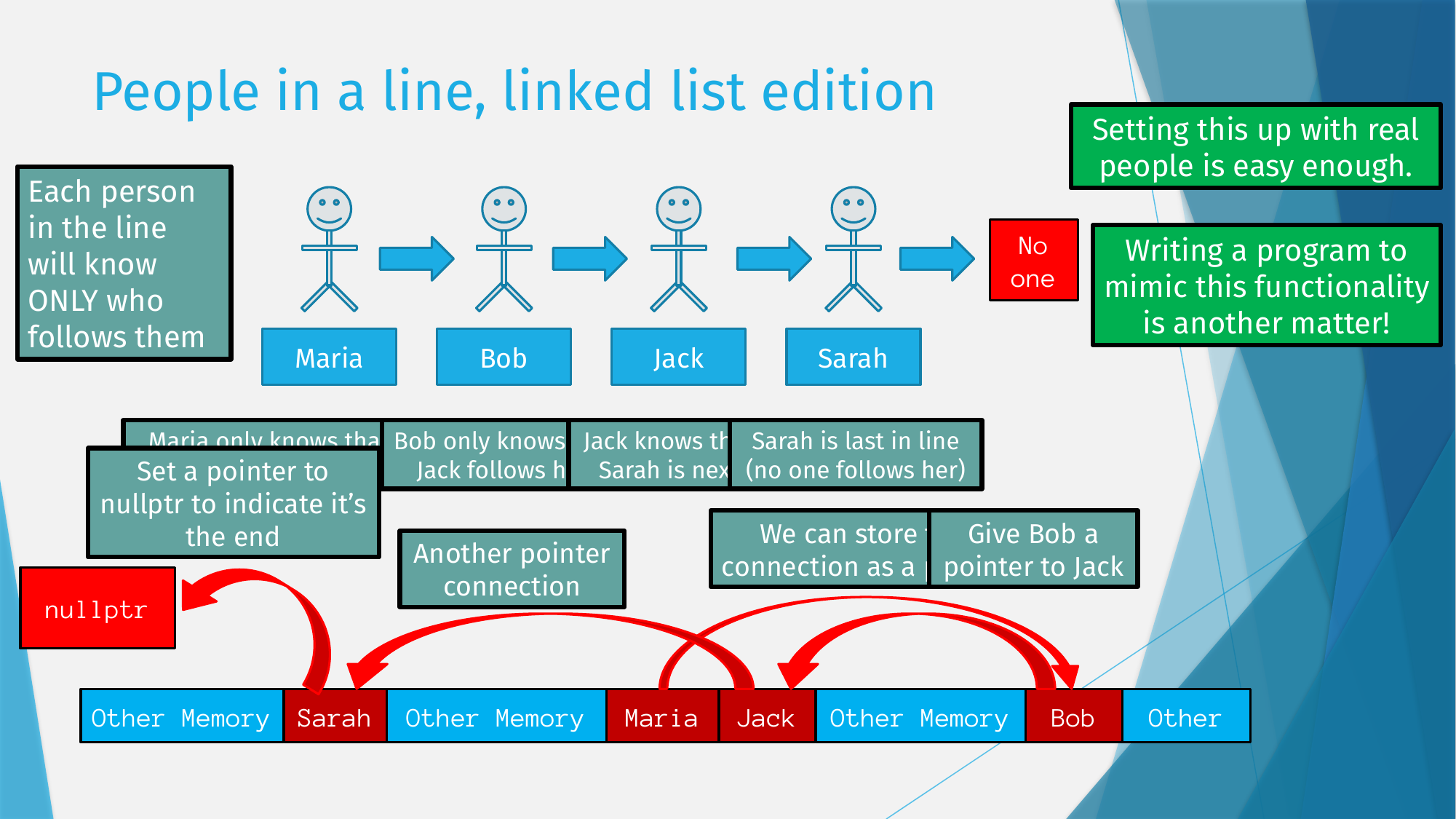

# People in a line, linked list edition
Setting this up with real people is easy enough.
Each person in the line will know ONLY who follows them

Maria
Bob
Jack
Sarah
No one
Writing a program to mimic this functionality is another matter!

Maria only knows that Bob comes after her
Bob only knows that Jack follows him
Jack knows that Sarah is next
Sarah is last in line (no one follows her)
Set a pointer to nullptr to indicate it’s the end
We can store that connection as a pointer
Give Bob a pointer to Jack
Another pointer connection
nullptr

Maria
Jack
Sarah
Bob
Other Memory
Other Memory
Other Memory
Other